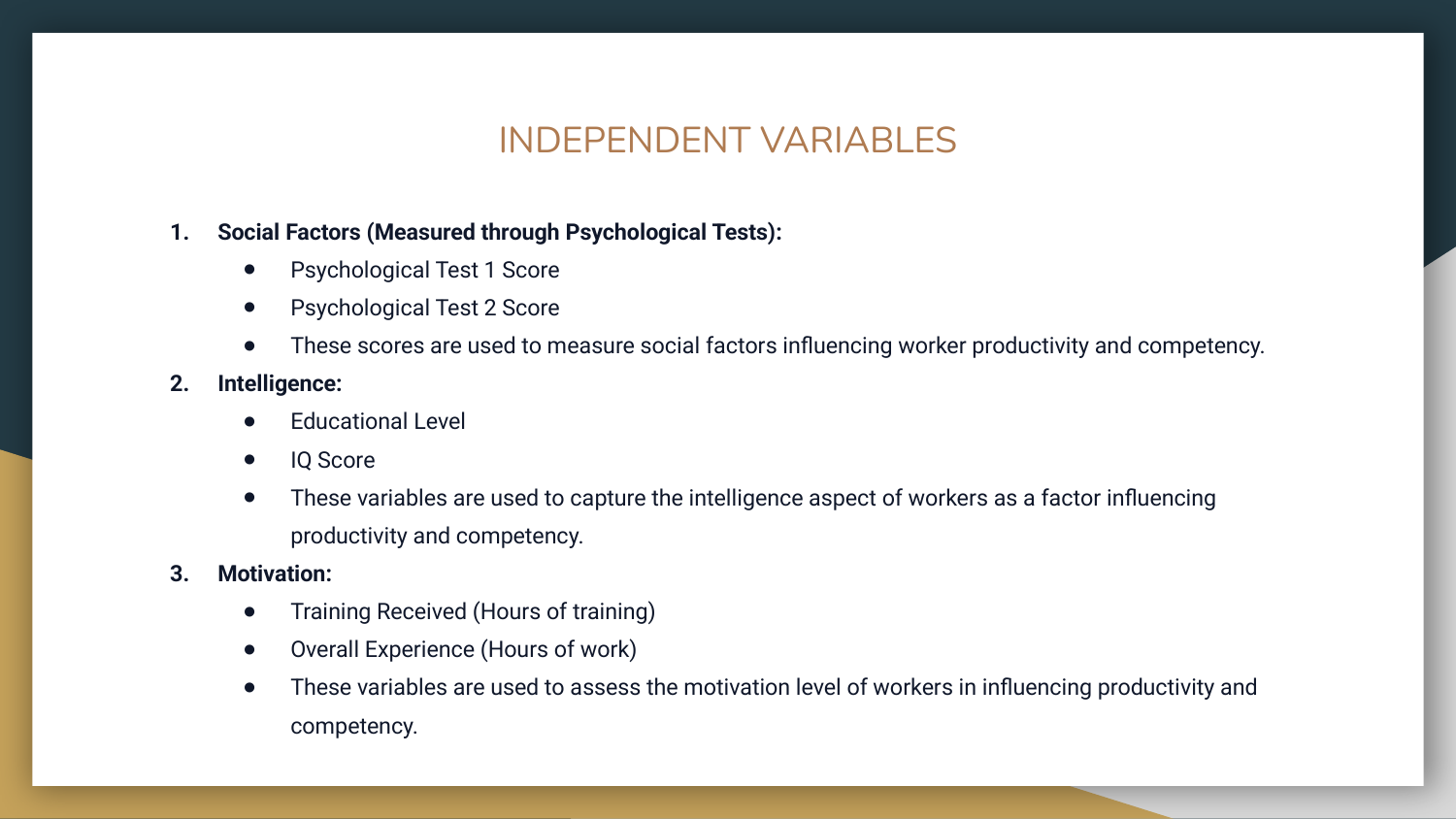

# INDEPENDENT VARIABLES
Social Factors (Measured through Psychological Tests):
Psychological Test 1 Score
Psychological Test 2 Score
These scores are used to measure social factors influencing worker productivity and competency.
Intelligence:
Educational Level
IQ Score
These variables are used to capture the intelligence aspect of workers as a factor influencing productivity and competency.
Motivation:
Training Received (Hours of training)
Overall Experience (Hours of work)
These variables are used to assess the motivation level of workers in influencing productivity and competency.